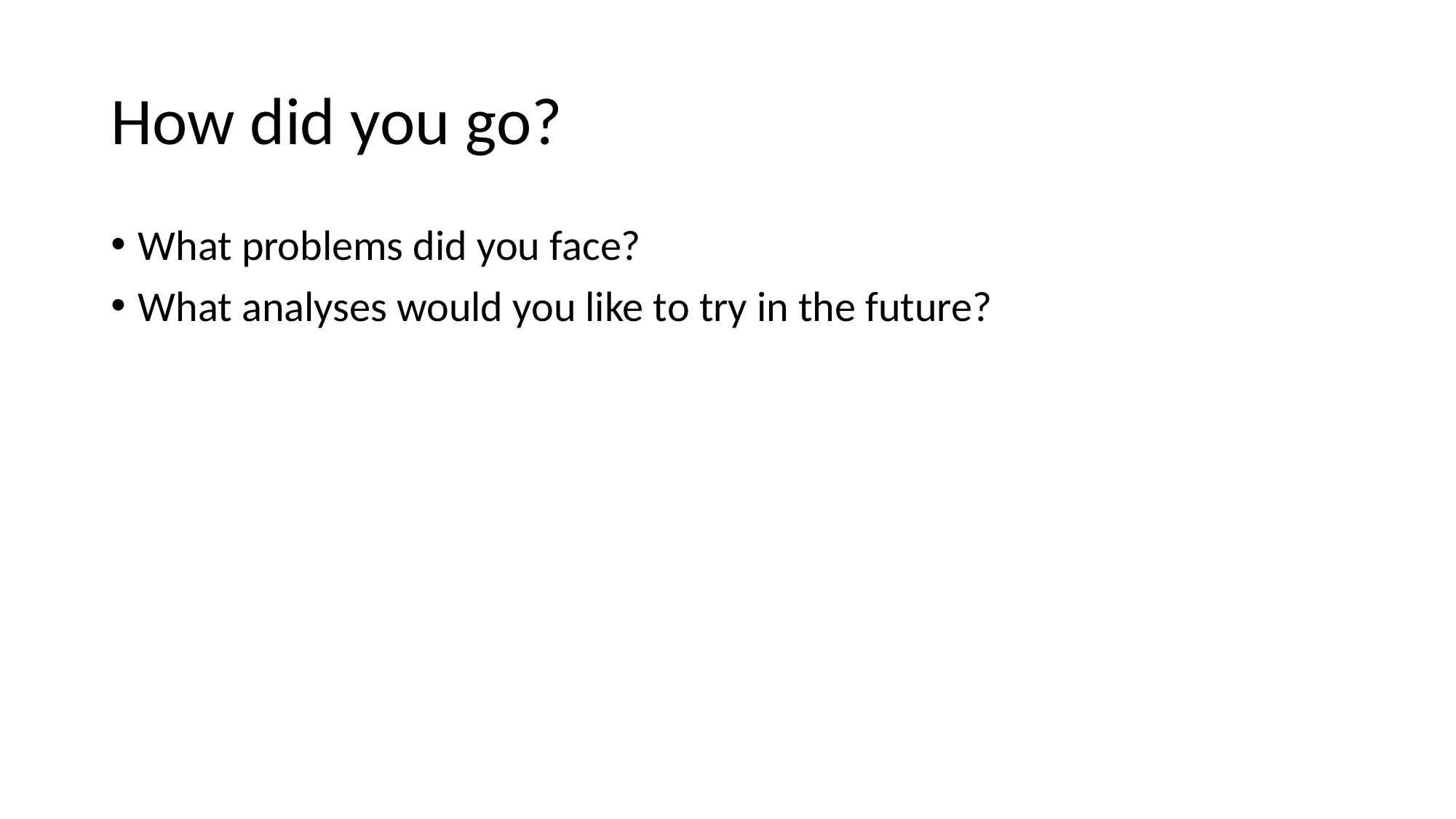

# How did you go?
What problems did you face?
What analyses would you like to try in the future?